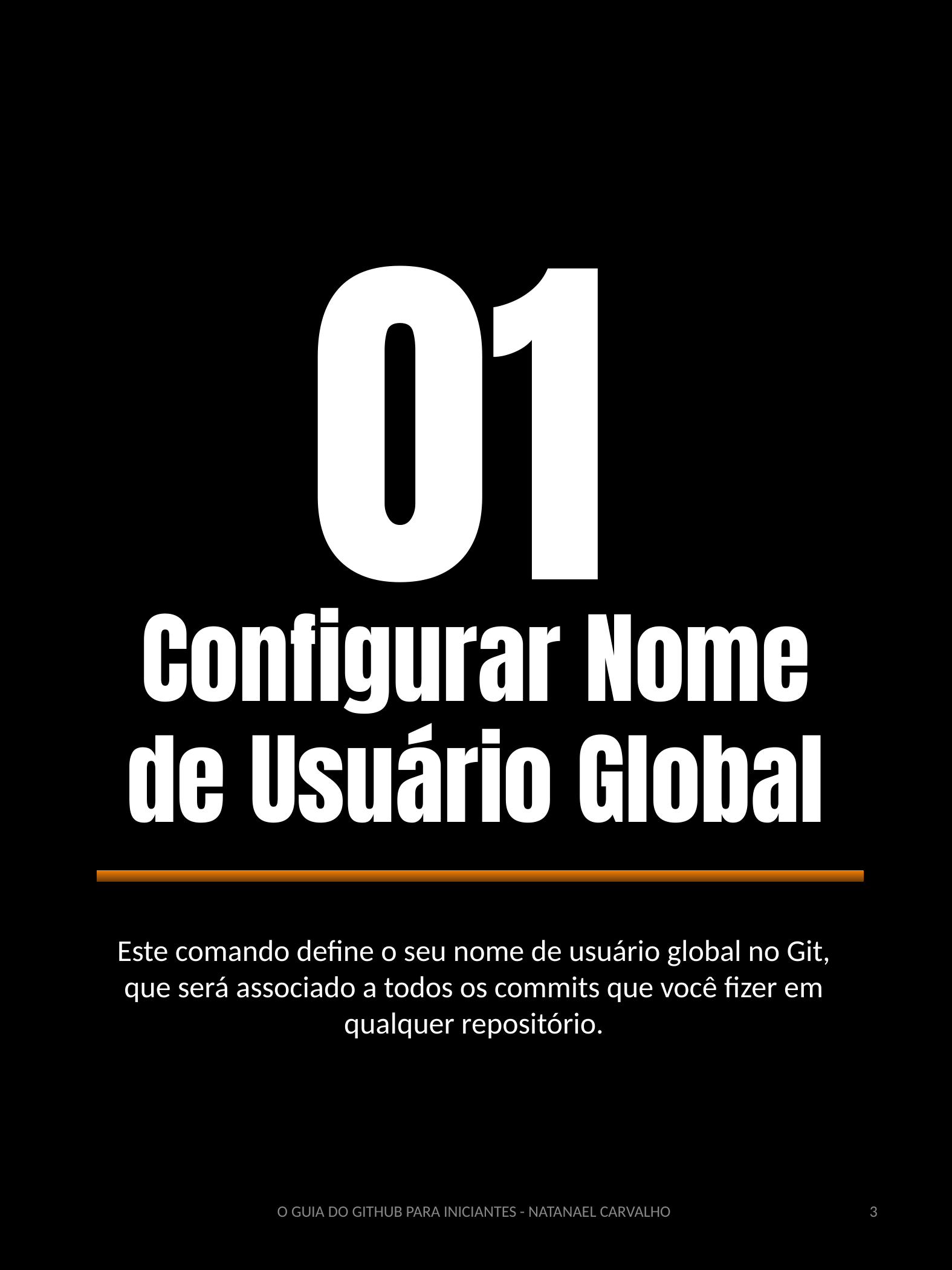

01
Configurar Nome de Usuário Global

Este comando define o seu nome de usuário global no Git, que será associado a todos os commits que você fizer em qualquer repositório.
3
O GUIA DO GITHUB PARA INICIANTES - NATANAEL CARVALHO